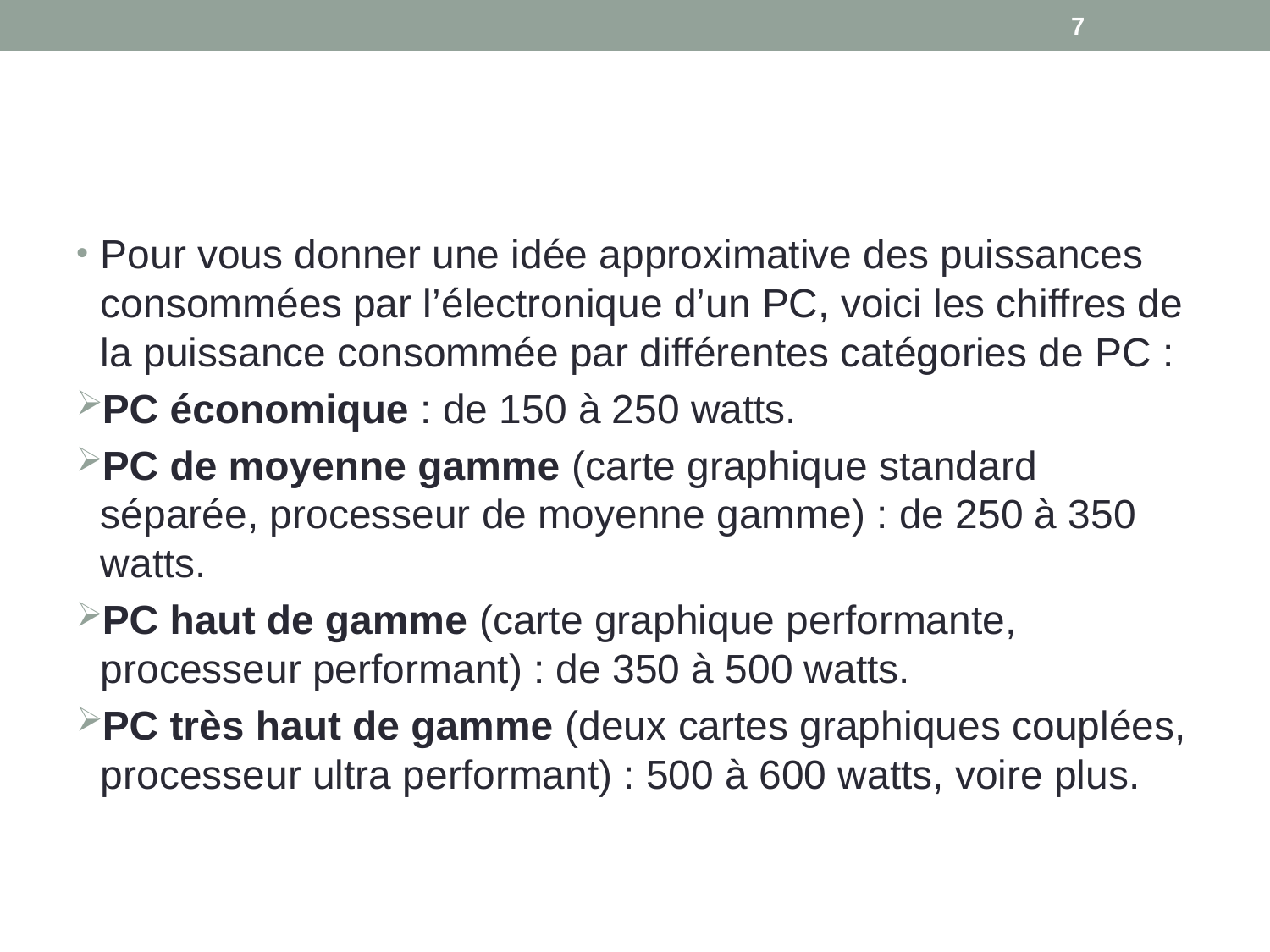

7
#
Pour vous donner une idée approximative des puissances consommées par l’électronique d’un PC, voici les chiffres de la puissance consommée par différentes catégories de PC :
PC économique : de 150 à 250 watts.
PC de moyenne gamme (carte graphique standard séparée, processeur de moyenne gamme) : de 250 à 350 watts.
PC haut de gamme (carte graphique performante, processeur performant) : de 350 à 500 watts.
PC très haut de gamme (deux cartes graphiques couplées, processeur ultra performant) : 500 à 600 watts, voire plus.